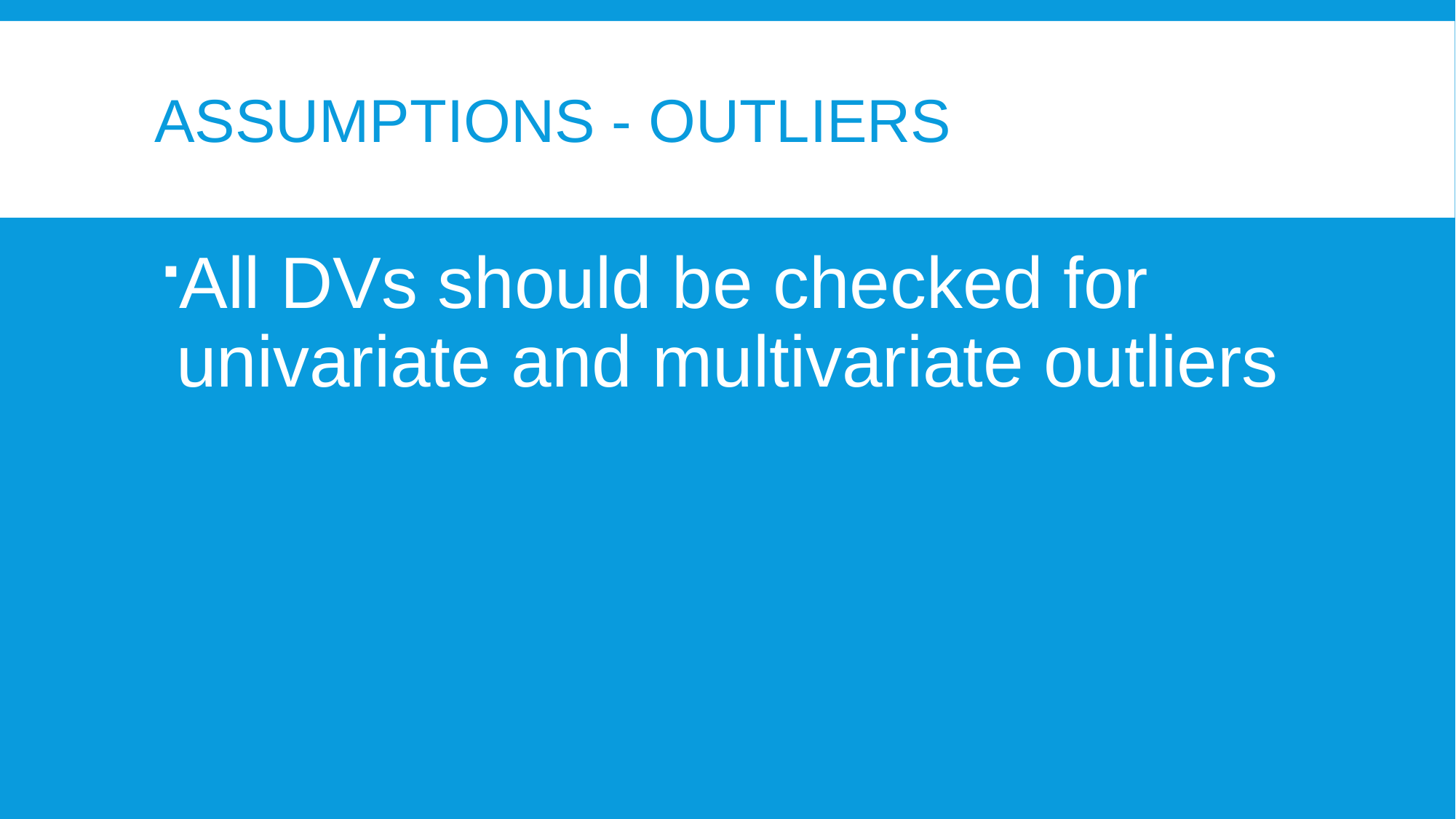

# Assumptions - Outliers
All DVs should be checked for univariate and multivariate outliers